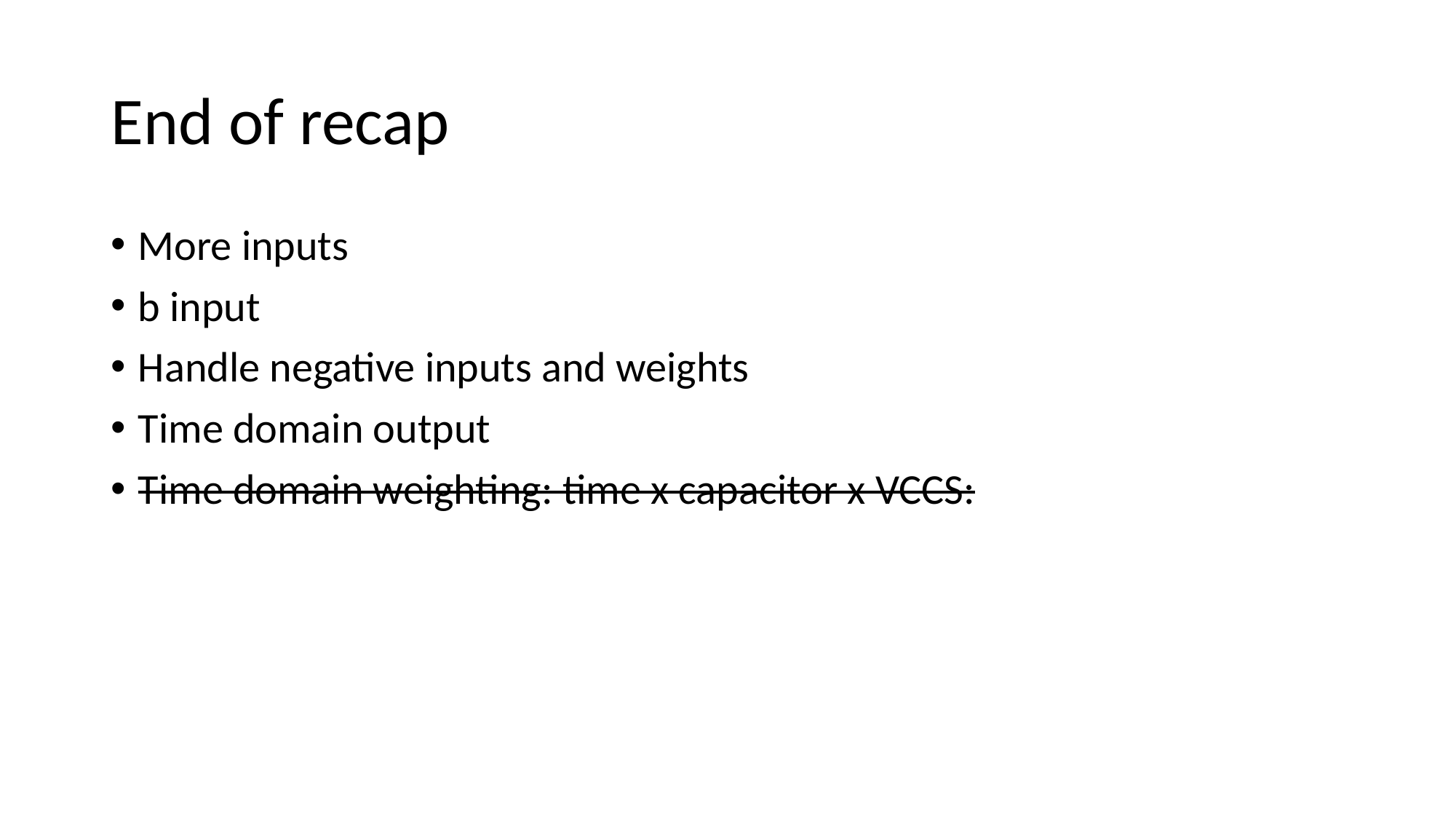

# End of recap
More inputs
b input
Handle negative inputs and weights
Time domain output
Time domain weighting: time x capacitor x VCCS: